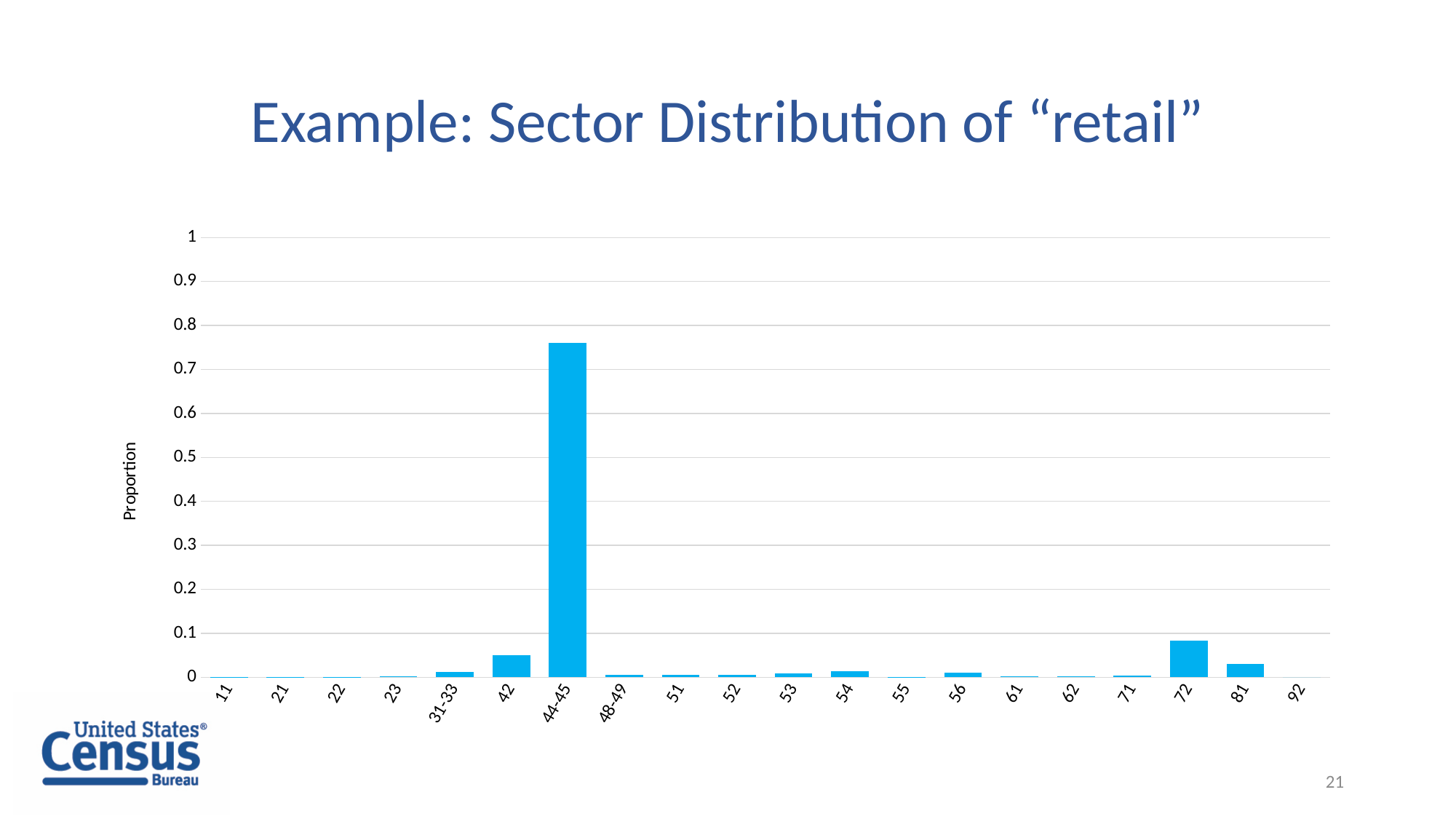

# Example: Sector Distribution of “retail”

### Chart

| Category | "retail" |
|---|---|
| 11 | 0.0004 |
| 21 | 0.0001 |
| 22 | 0.0003 |
| 23 | 0.0019 |
| 31-33 | 0.0118 |
| 42 | 0.0511 |
| 44-45 | 0.7601 |
| 48-49 | 0.0049 |
| 51 | 0.0063 |
| 52 | 0.0064 |
| 53 | 0.0096 |
| 54 | 0.014 |
| 55 | 0.0003 |
| 56 | 0.0112 |
| 61 | 0.0018 |
| 62 | 0.0021 |
| 71 | 0.0045 |
| 72 | 0.0834 |
| 81 | 0.0297 |
| 92 | 0.0 |
21